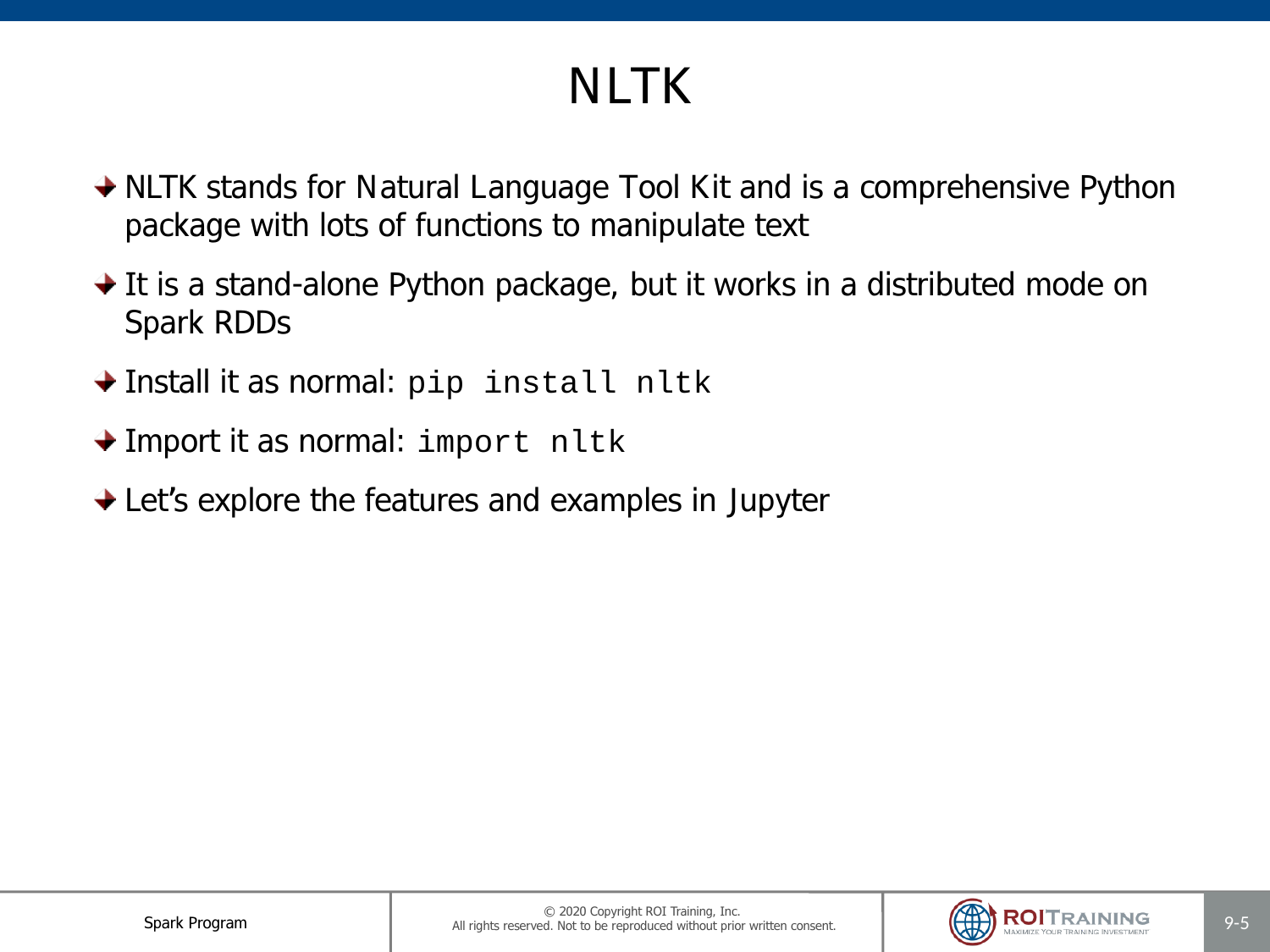

# NLTK
NLTK stands for Natural Language Tool Kit and is a comprehensive Python package with lots of functions to manipulate text
It is a stand-alone Python package, but it works in a distributed mode on Spark RDDs
Install it as normal: pip install nltk
Import it as normal: import nltk
Let’s explore the features and examples in Jupyter